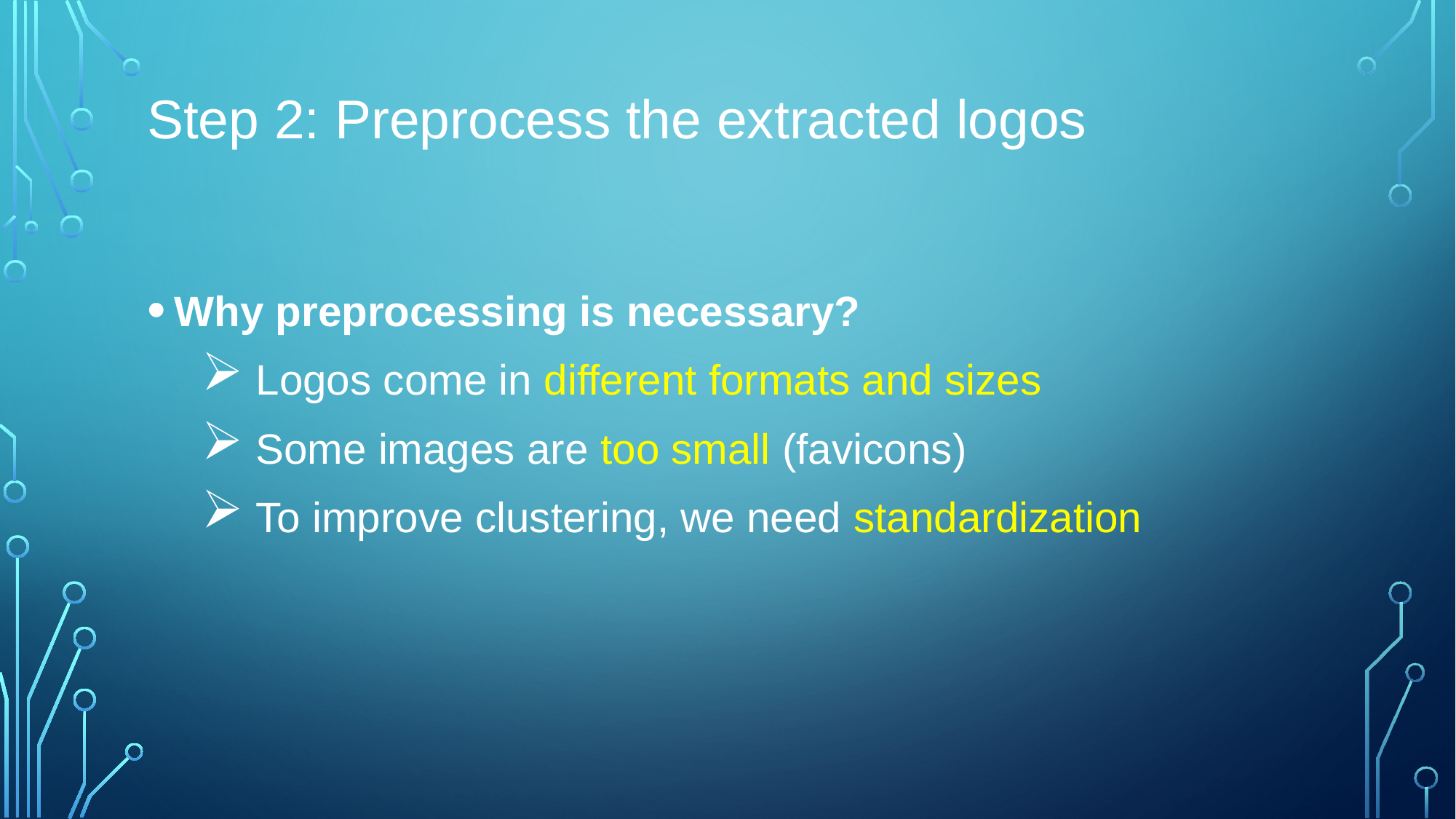

# Step 2: Preprocess the extracted logos
Why preprocessing is necessary?
 Logos come in different formats and sizes
 Some images are too small (favicons)
 To improve clustering, we need standardization